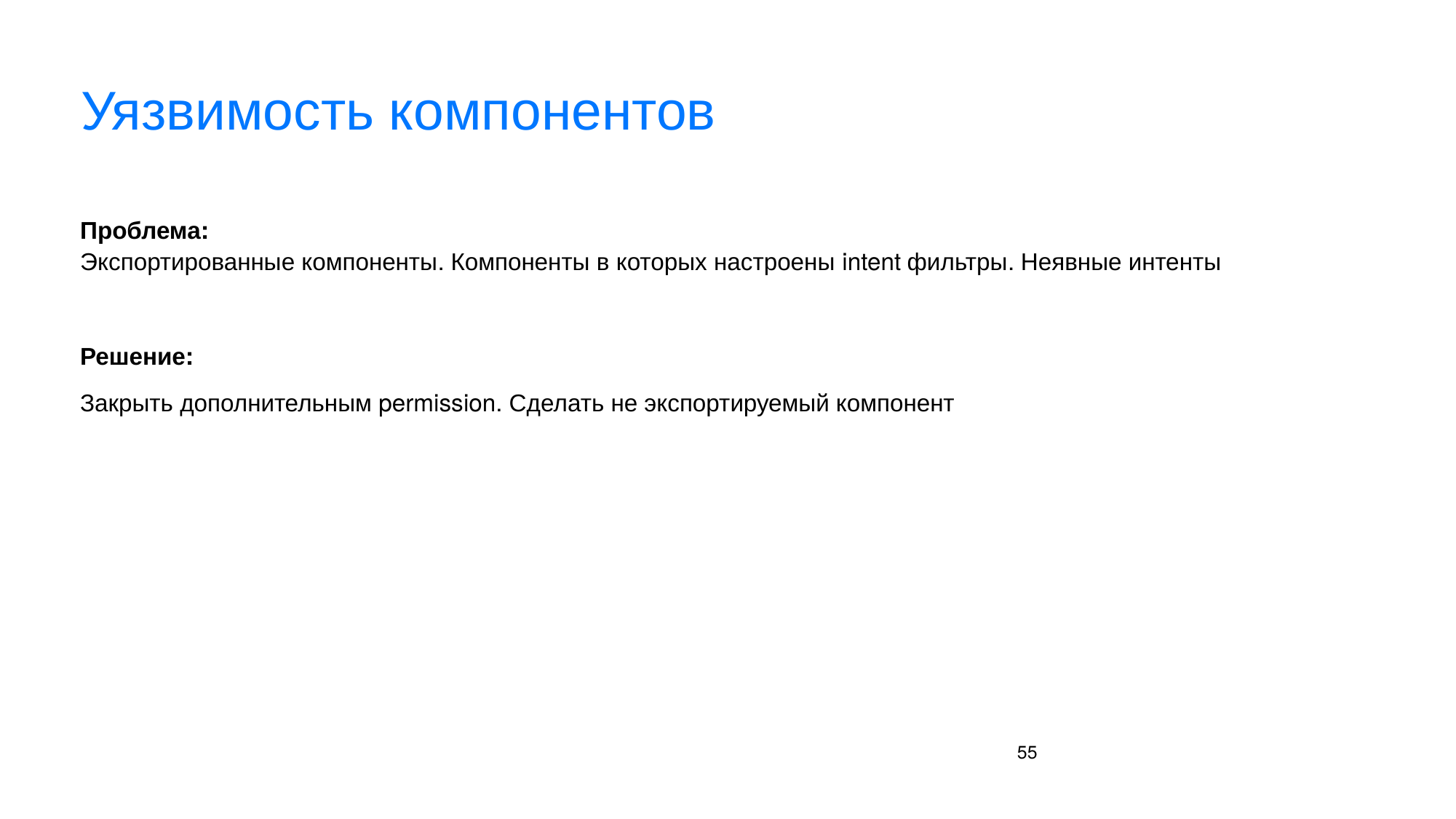

# Уязвимость компонентов
Проблема:
Экспортированные компоненты. Компоненты в которых настроены intent фильтры. Неявные интенты

Решение:
Закрыть дополнительным permission. Сделать не экспортируемый компонент

55